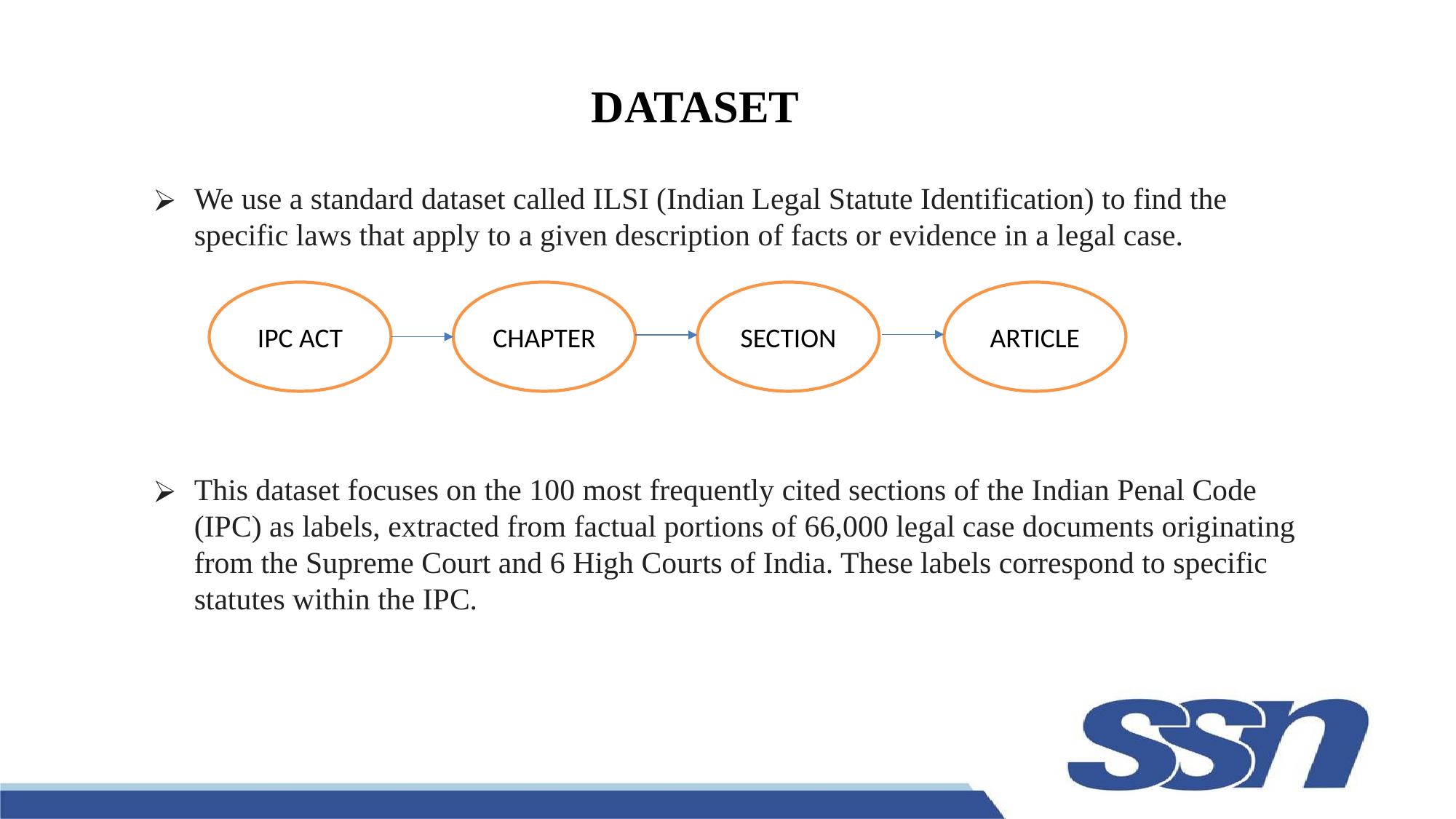

# DATASET

We use a standard dataset called ILSI (Indian Legal Statute Identification) to find the specific laws that apply to a given description of facts or evidence in a legal case.

This dataset focuses on the 100 most frequently cited sections of the Indian Penal Code (IPC) as labels, extracted from factual portions of 66,000 legal case documents originating from the Supreme Court and 6 High Courts of India. These labels correspond to specific statutes within the IPC.
IPC ACT
CHAPTER
SECTION
ARTICLE